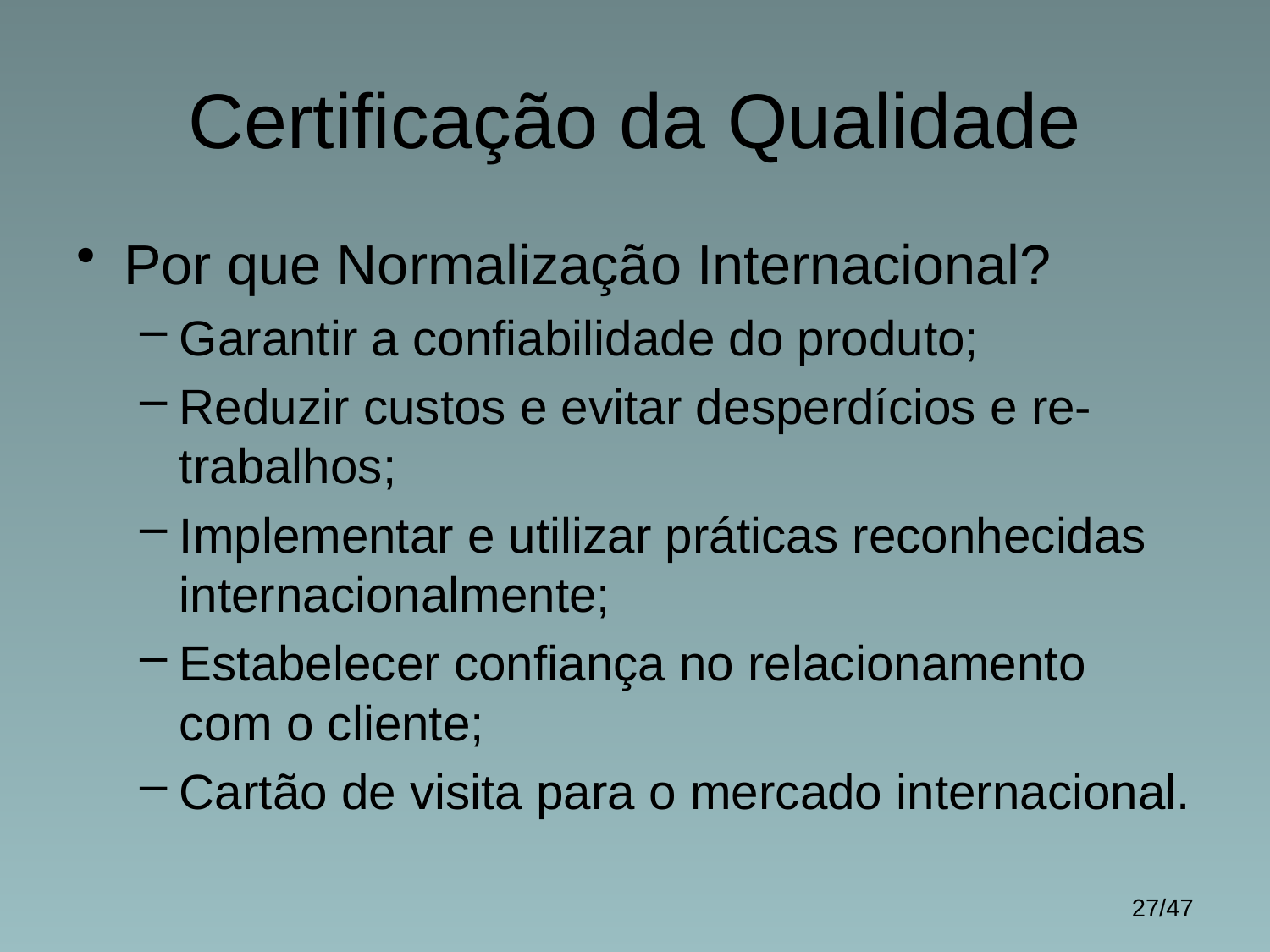

# Certificação da Qualidade
Por que Normalização Internacional?
Garantir a confiabilidade do produto;
Reduzir custos e evitar desperdícios e re-trabalhos;
Implementar e utilizar práticas reconhecidas internacionalmente;
Estabelecer confiança no relacionamento com o cliente;
Cartão de visita para o mercado internacional.
27/47